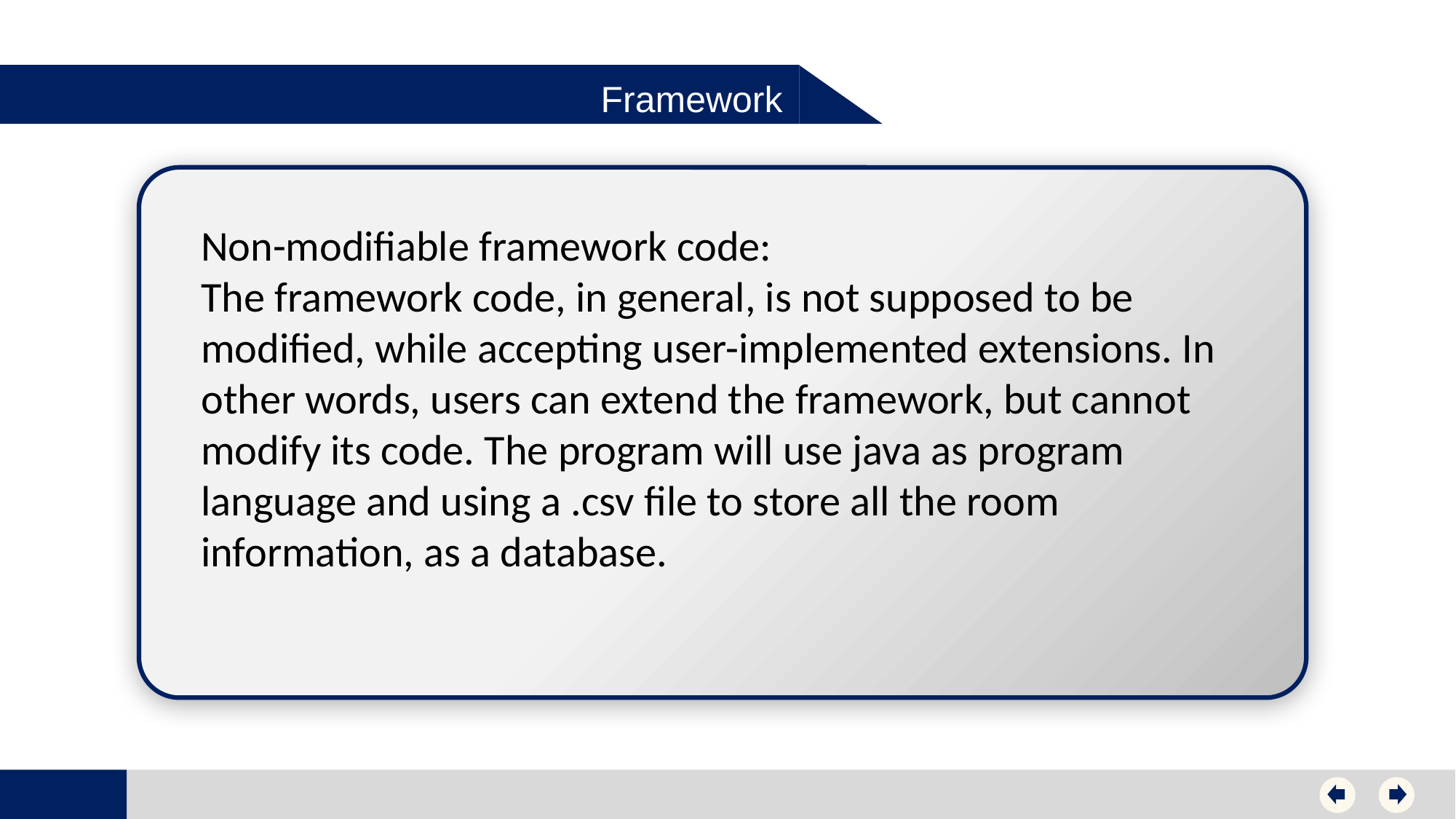

Framework

Non-modifiable framework code:
The framework code, in general, is not supposed to be modified, while accepting user-implemented extensions. In other words, users can extend the framework, but cannot modify its code. The program will use java as program language and using a .csv file to store all the room information, as a database.